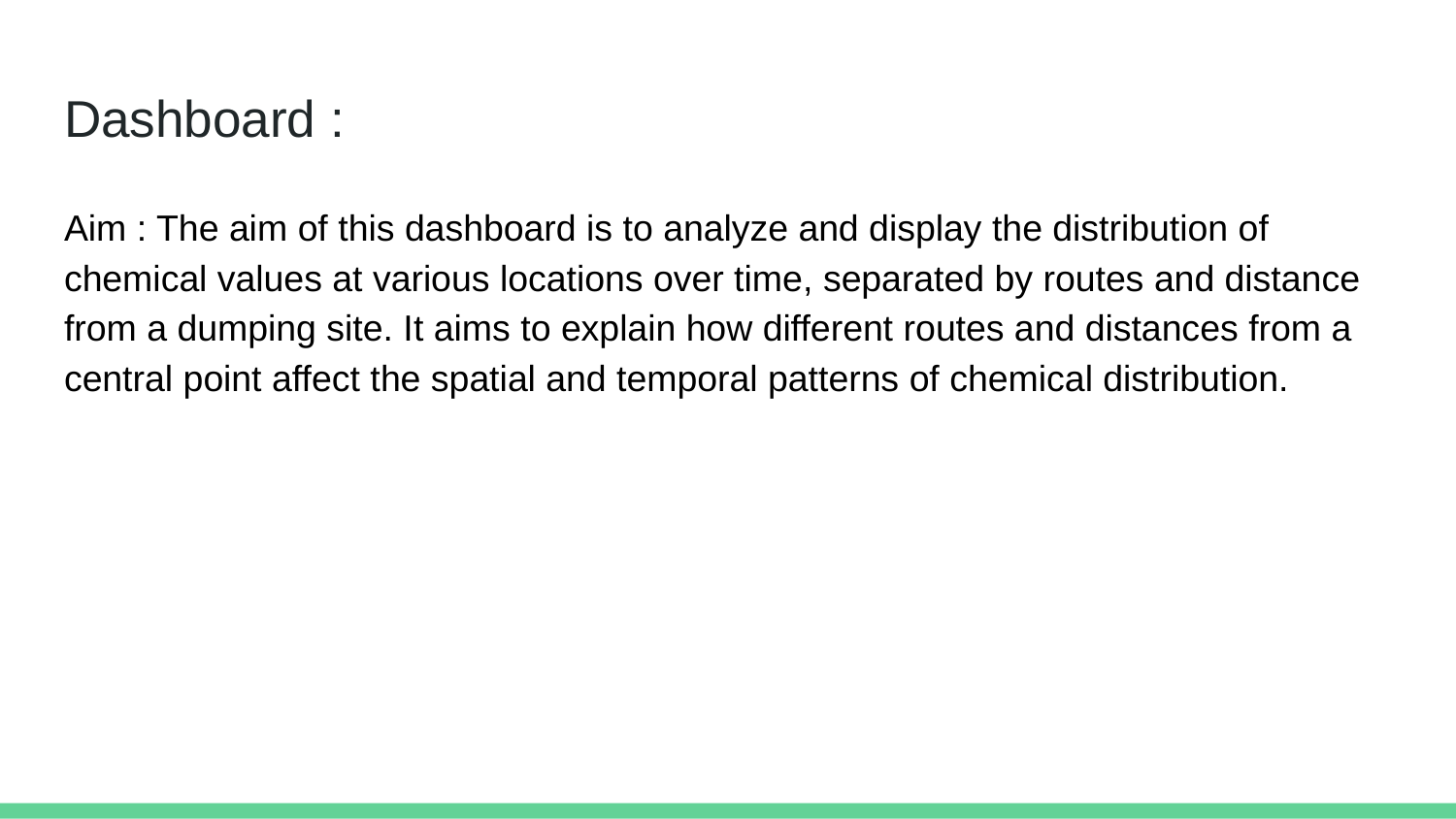

# Dashboard :
Aim : The aim of this dashboard is to analyze and display the distribution of chemical values at various locations over time, separated by routes and distance from a dumping site. It aims to explain how different routes and distances from a central point affect the spatial and temporal patterns of chemical distribution.